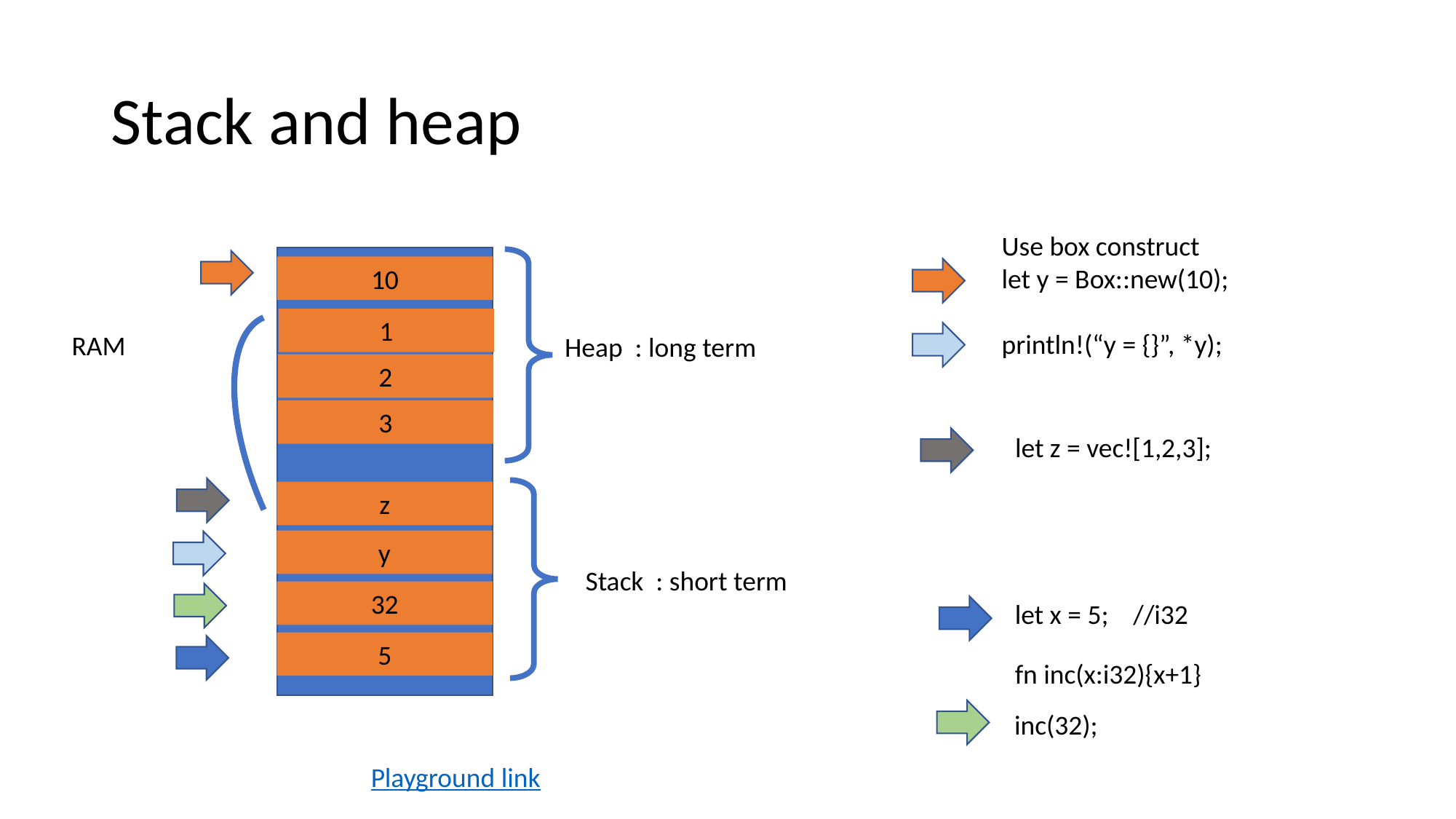

# Stack and heap
Use box construct
let y = Box::new(10);

println!(“y = {}”, *y);

10

1
RAM

Heap  : long term
2
3

let z = vec![1,2,3];

z
y

Stack  : short term
32

let x = 5;    //i32

5

fn inc(x:i32){x+1}

inc(32);
Playground link